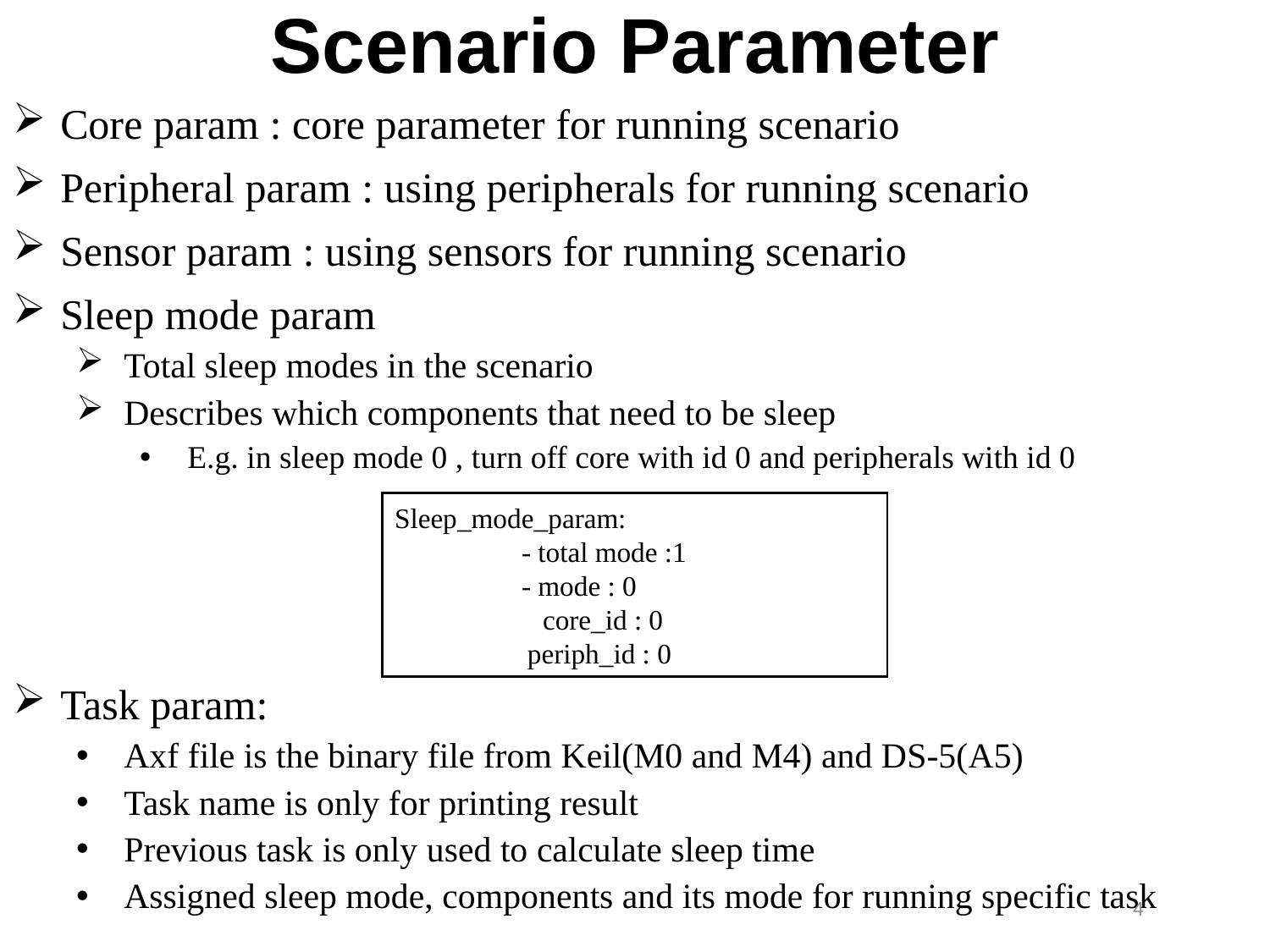

Scenario Parameter
Core param : core parameter for running scenario
Peripheral param : using peripherals for running scenario
Sensor param : using sensors for running scenario
Sleep mode param
Total sleep modes in the scenario
Describes which components that need to be sleep
E.g. in sleep mode 0 , turn off core with id 0 and peripherals with id 0

Task param:
Axf file is the binary file from Keil(M0 and M4) and DS-5(A5)
Task name is only for printing result
Previous task is only used to calculate sleep time
Assigned sleep mode, components and its mode for running specific task

Sleep_mode_param:
	- total mode :1
	- mode : 0
	   core_id : 0
                   periph_id : 0

4